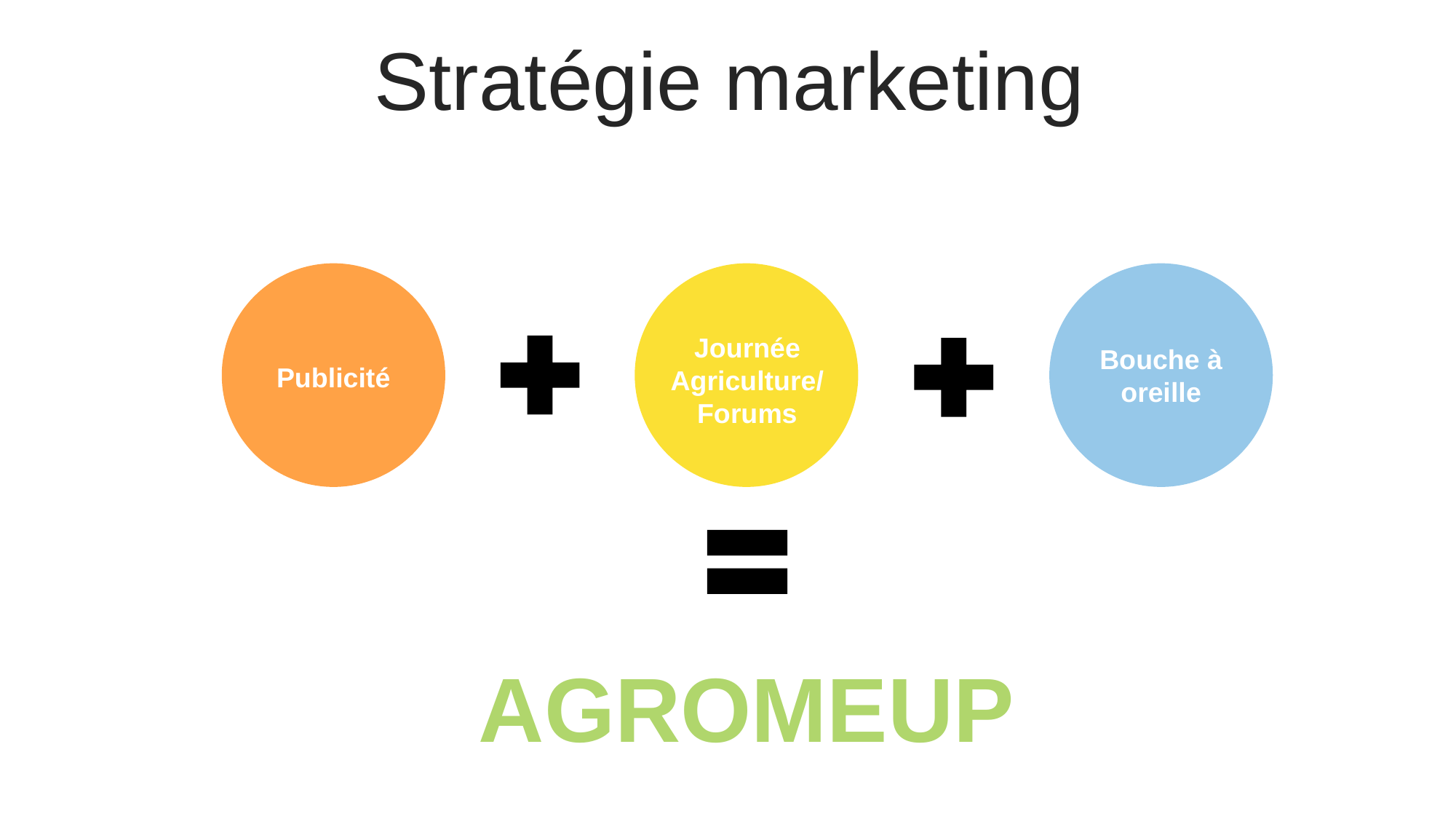

Stratégie marketing

Publicité

Journée Agriculture/Forums

Bouche à oreille

AGROMEUP